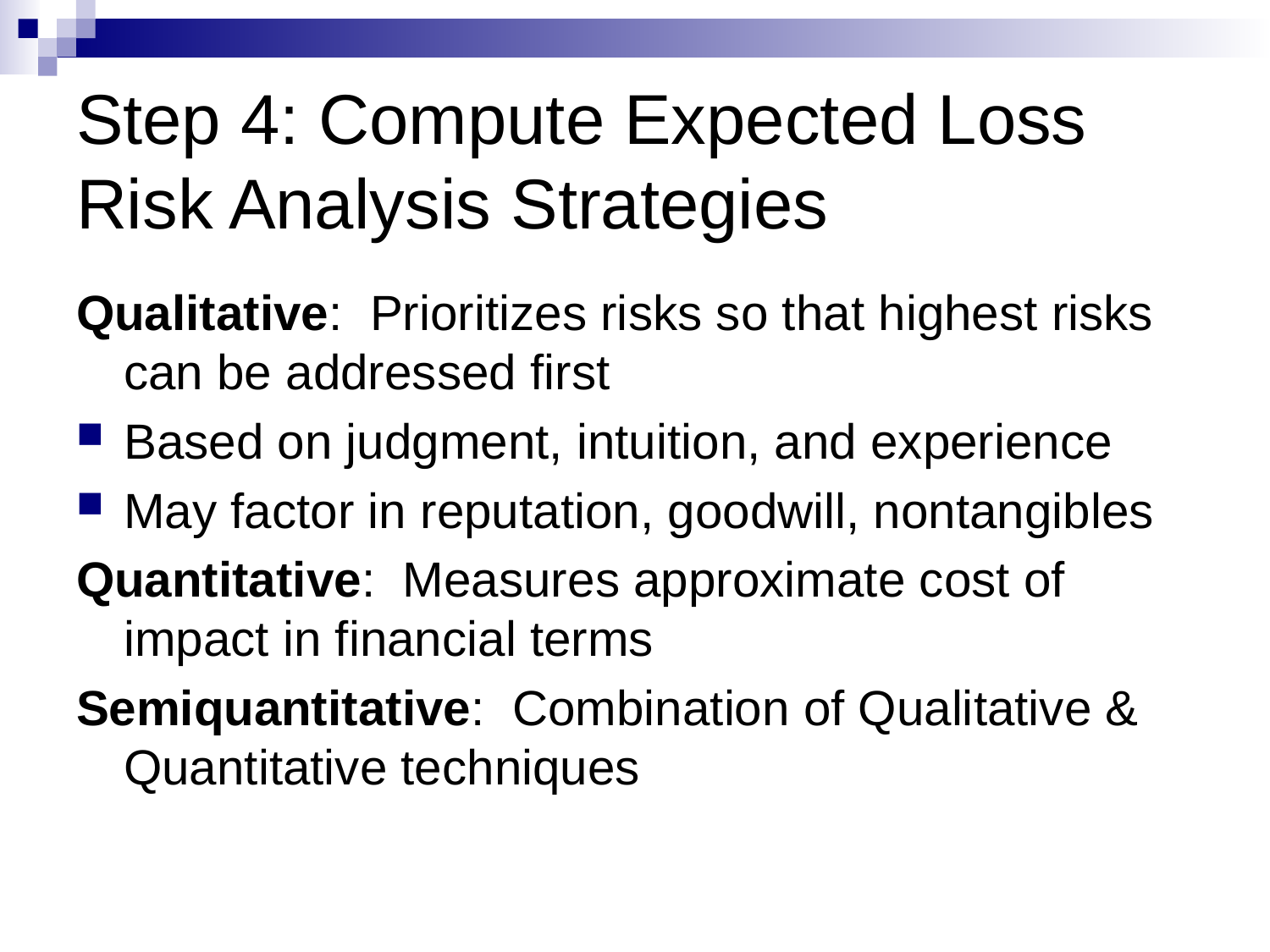

# Step 4: Compute Expected Loss Risk Analysis Strategies
Qualitative:  Prioritizes risks so that highest risks can be addressed first
Based on judgment, intuition, and experience
May factor in reputation, goodwill, nontangibles
Quantitative:  Measures approximate cost of impact in financial terms
Semiquantitative:  Combination of Qualitative & Quantitative techniques